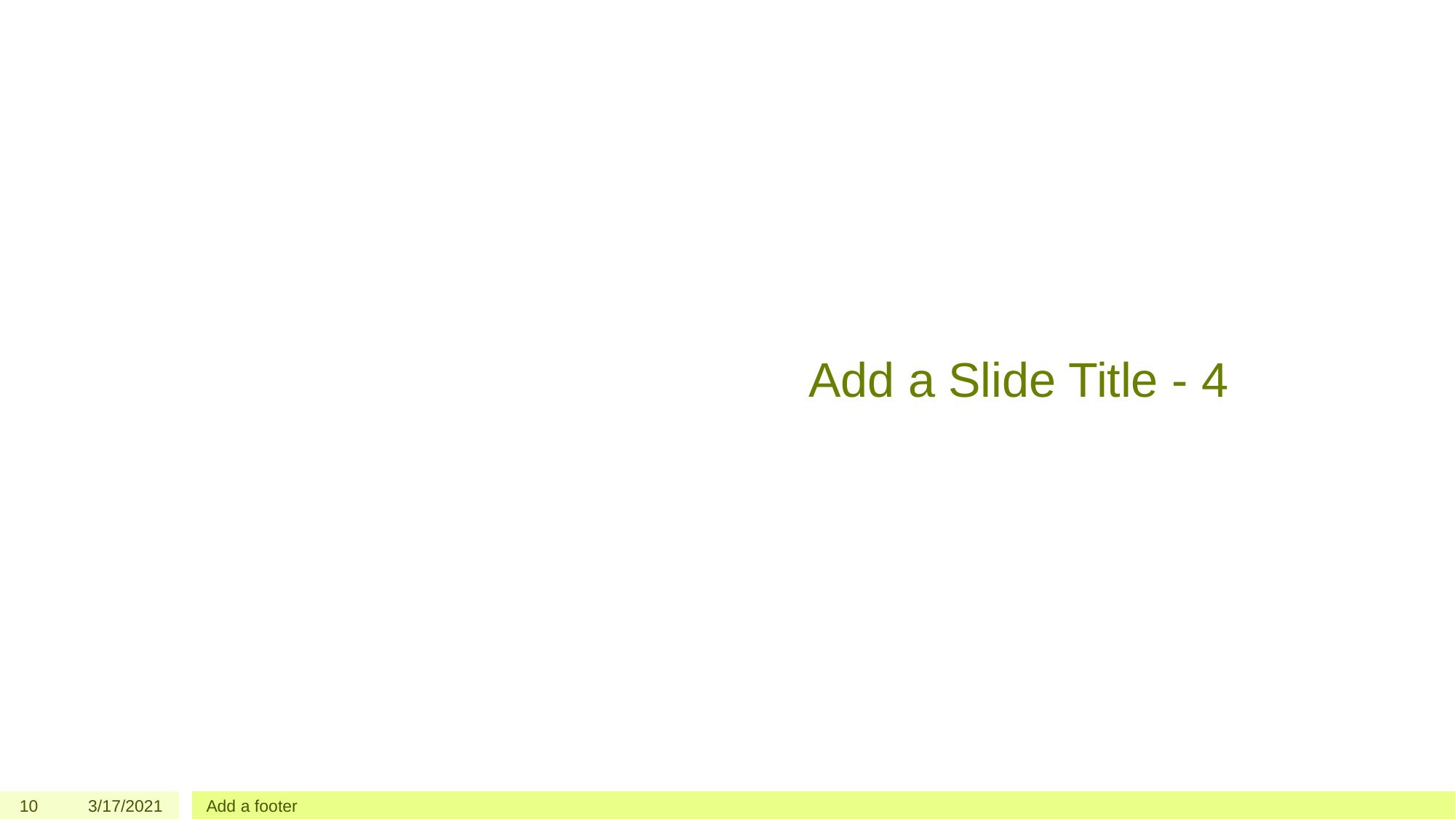

# Add a Slide Title - 4

10
3/17/2021
Add a footer